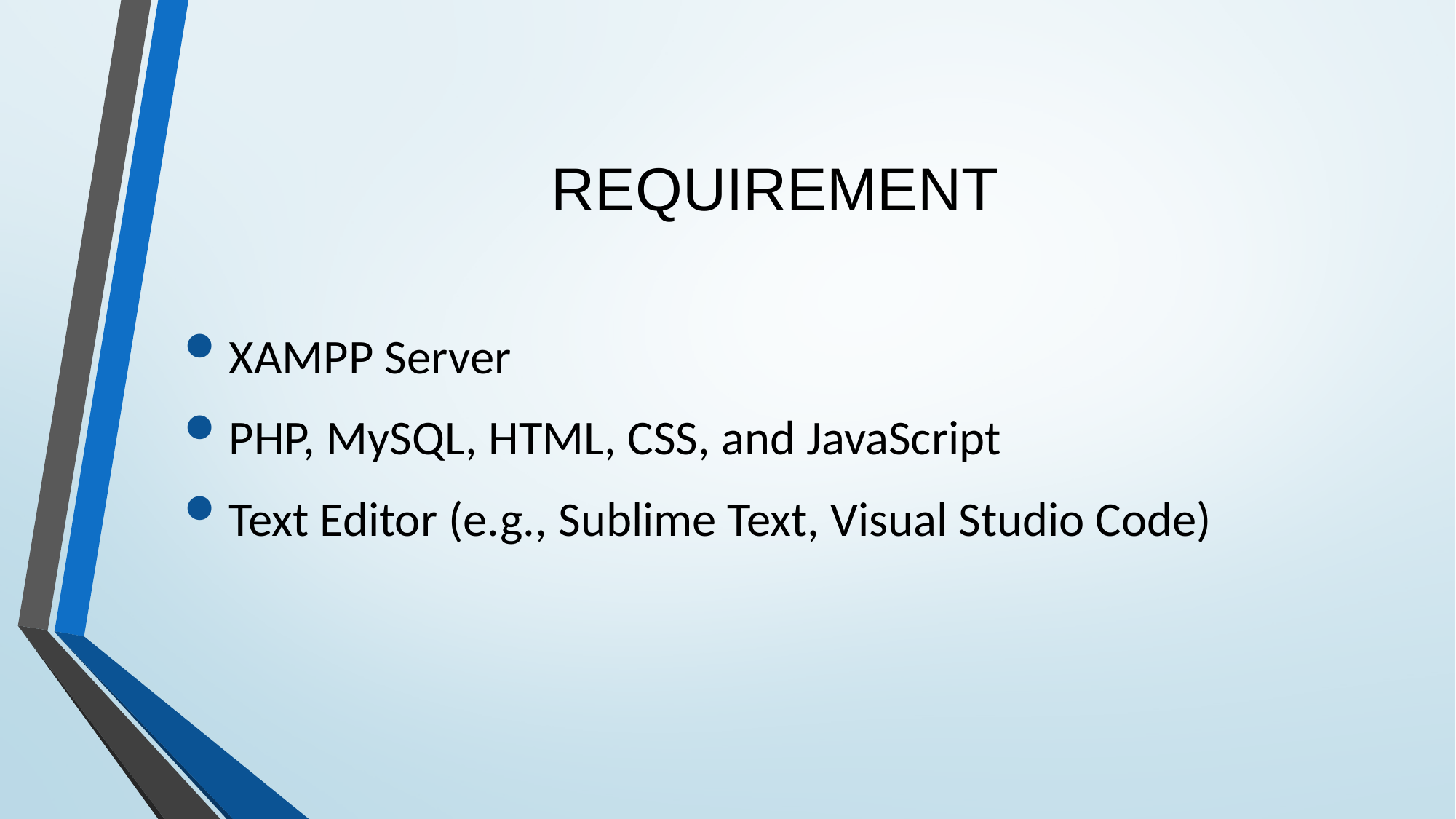

# REQUIREMENT
XAMPP Server
PHP, MySQL, HTML, CSS, and JavaScript
Text Editor (e.g., Sublime Text, Visual Studio Code)